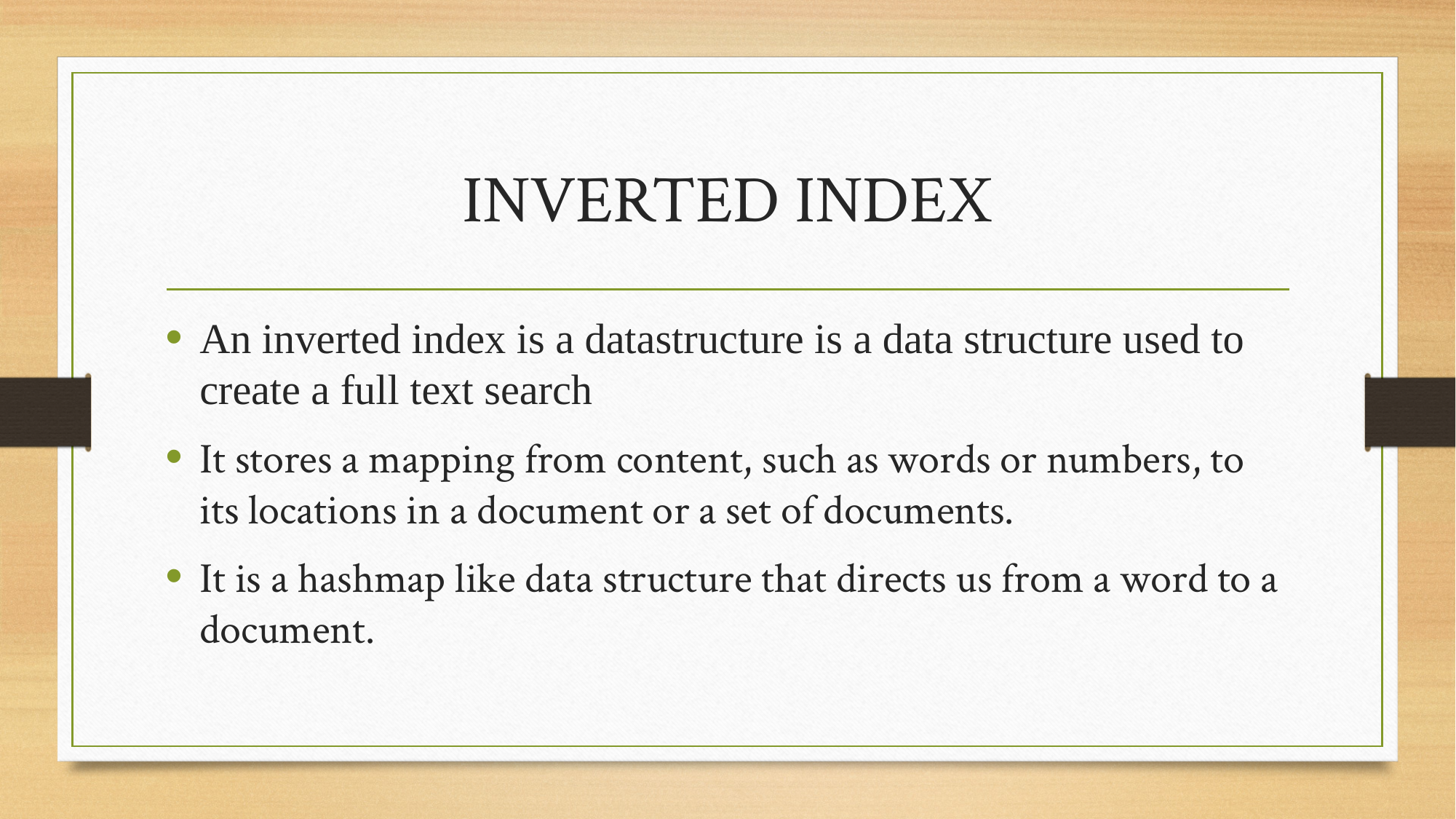

# INVERTED INDEX
An inverted index is a datastructure is a data structure used to create a full text search
It stores a mapping from content, such as words or numbers, to its locations in a document or a set of documents.
It is a hashmap like data structure that directs us from a word to a document.